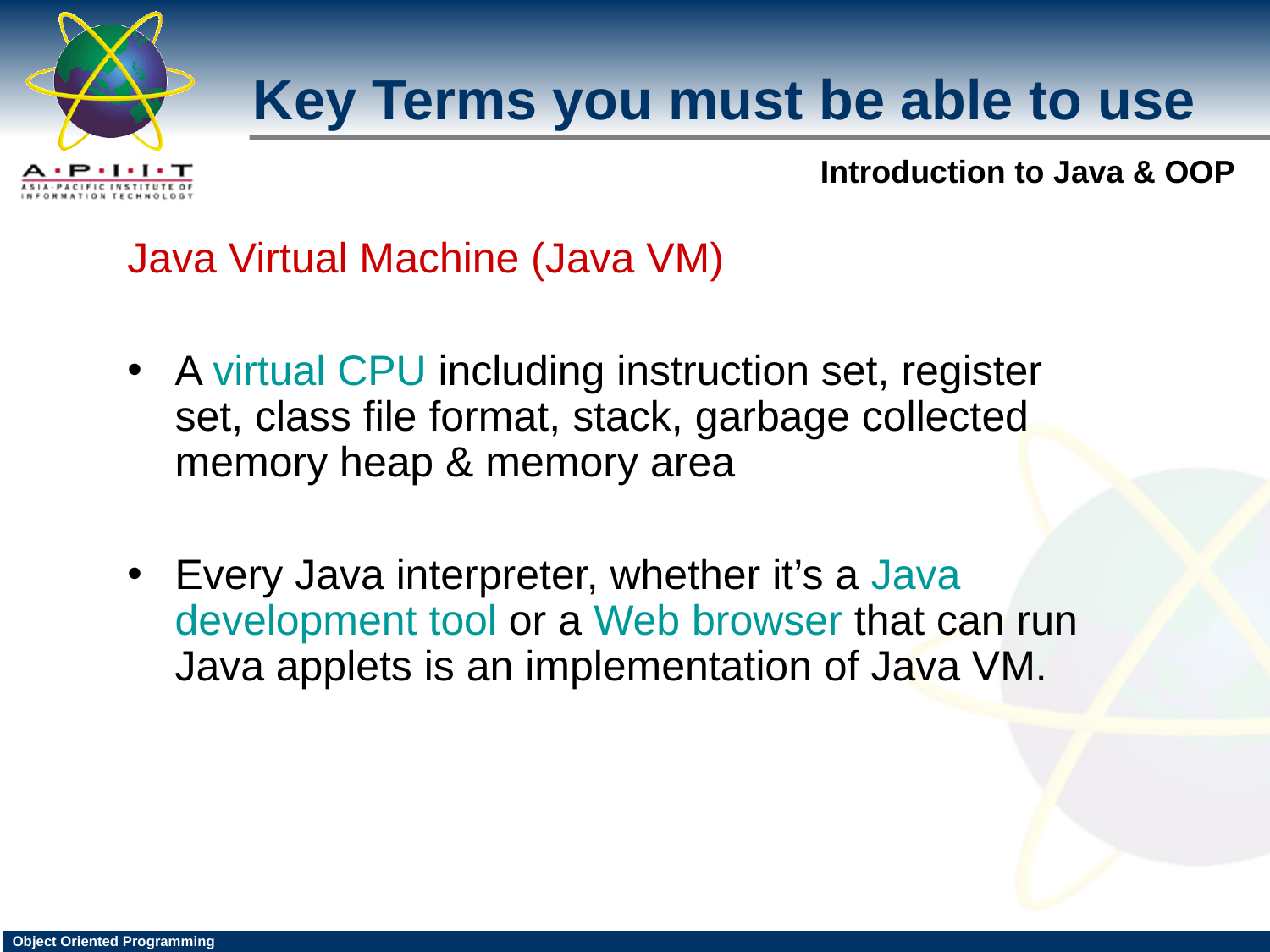

Key Terms you must be able to use
Java Virtual Machine (Java VM)

A virtual CPU including instruction set, register set, class file format, stack, garbage collected memory heap & memory area

Every Java interpreter, whether it’s a Java development tool or a Web browser that can run Java applets is an implementation of Java VM.